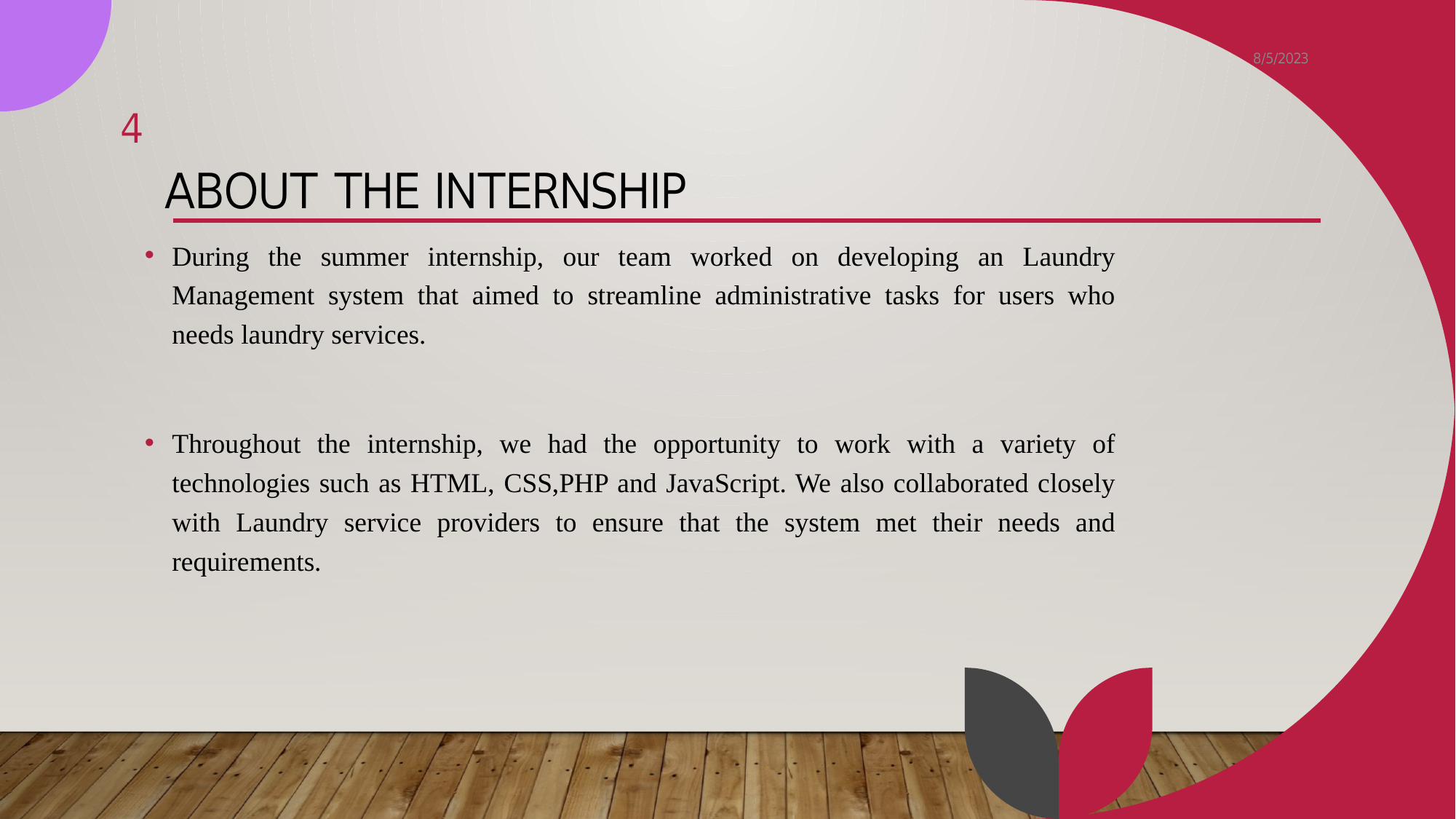

8/5/2023
4
# About the Internship
During the summer internship, our team worked on developing an Laundry Management system that aimed to streamline administrative tasks for users who needs laundry services.

Throughout the internship, we had the opportunity to work with a variety of technologies such as HTML, CSS,PHP and JavaScript. We also collaborated closely with Laundry service providers to ensure that the system met their needs and requirements.